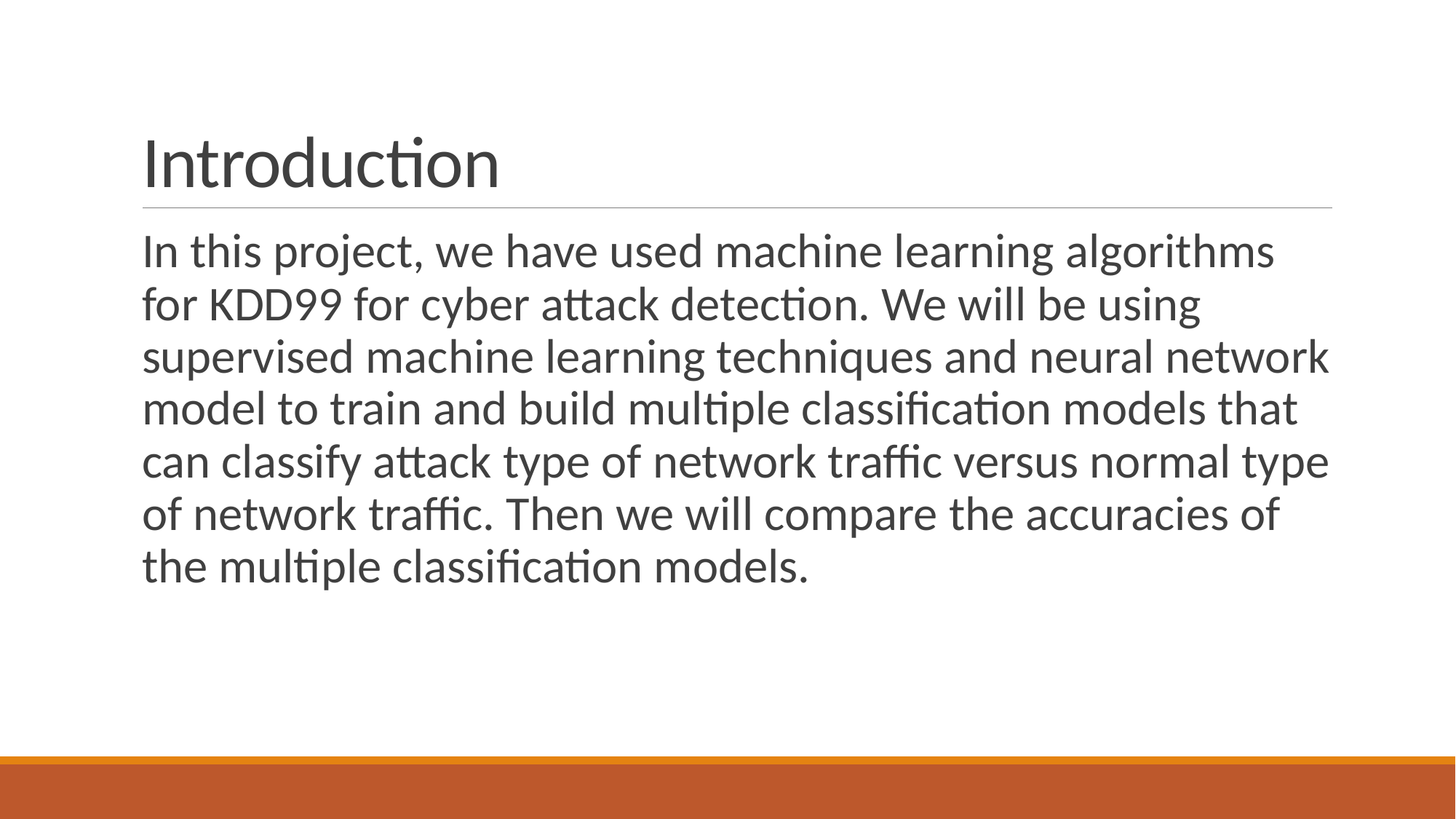

# Introduction
In this project, we have used machine learning algorithms for KDD99 for cyber attack detection. We will be using supervised machine learning techniques and neural network model to train and build multiple classification models that can classify attack type of network traffic versus normal type of network traffic. Then we will compare the accuracies of the multiple classification models.